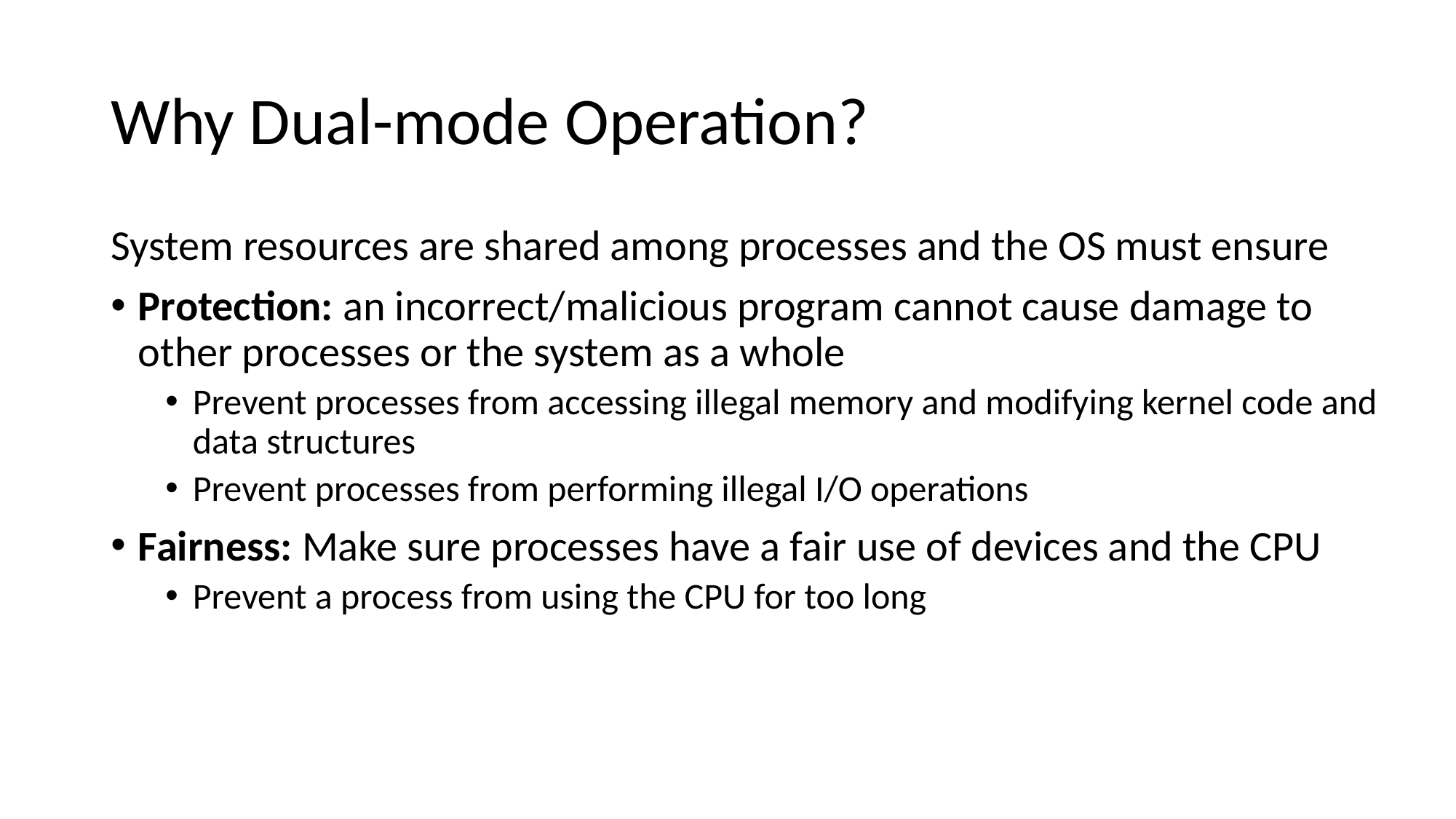

# Why Dual-mode Operation?
System resources are shared among processes and the OS must ensure
Protection: an incorrect/malicious program cannot cause damage to other processes or the system as a whole
Prevent processes from accessing illegal memory and modifying kernel code and data structures
Prevent processes from performing illegal I/O operations
Fairness: Make sure processes have a fair use of devices and the CPU
Prevent a process from using the CPU for too long